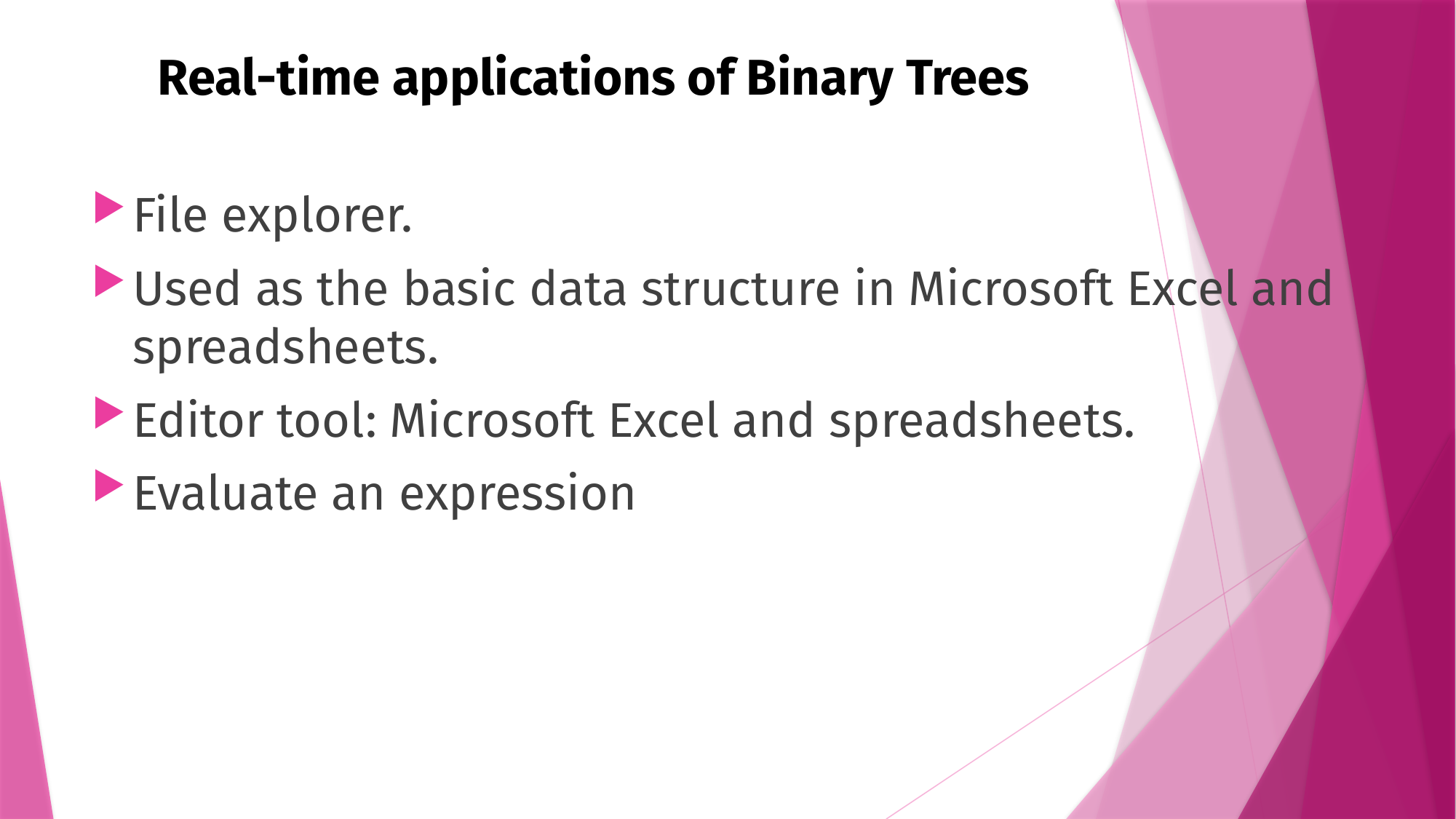

# Real-time applications of Binary Trees
File explorer.
Used as the basic data structure in Microsoft Excel and spreadsheets.
Editor tool: Microsoft Excel and spreadsheets.
Evaluate an expression